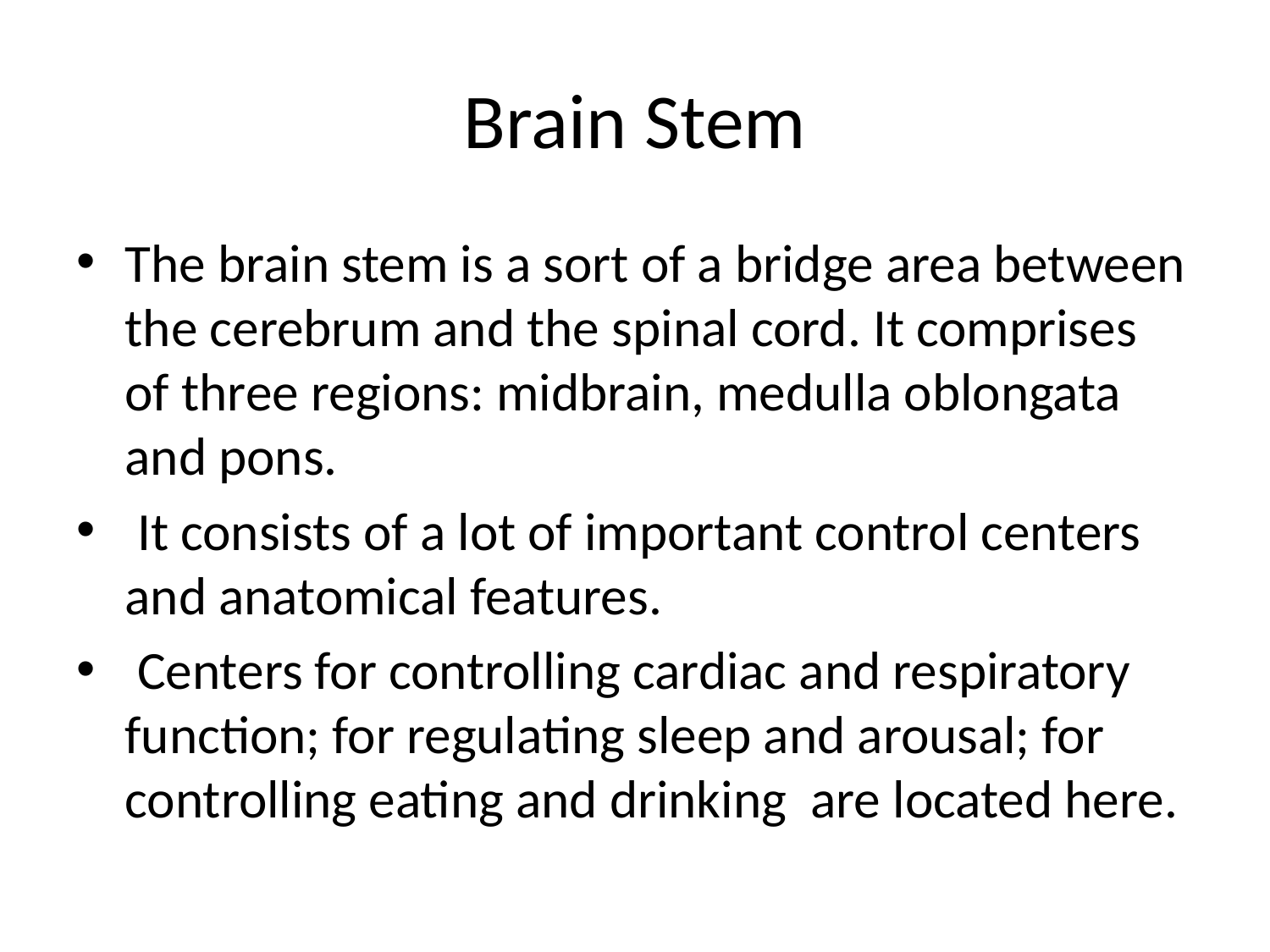

# Brain Stem
The brain stem is a sort of a bridge area between the cerebrum and the spinal cord. It comprises of three regions: midbrain, medulla oblongata and pons.
 It consists of a lot of important control centers and anatomical features.
 Centers for controlling cardiac and respiratory function; for regulating sleep and arousal; for controlling eating and drinking  are located here.